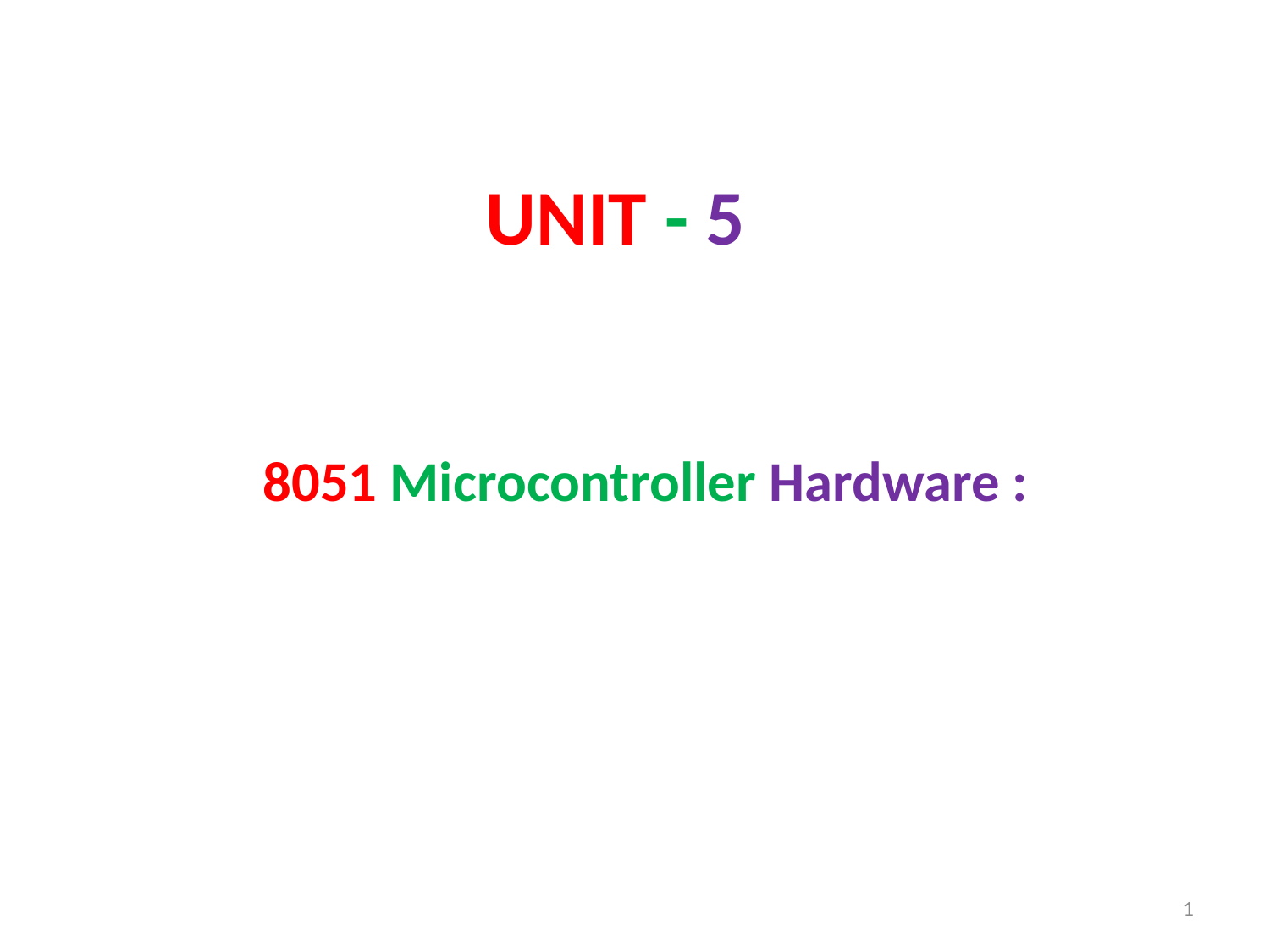

# UNIT - 5

8051 Microcontroller Hardware :
1